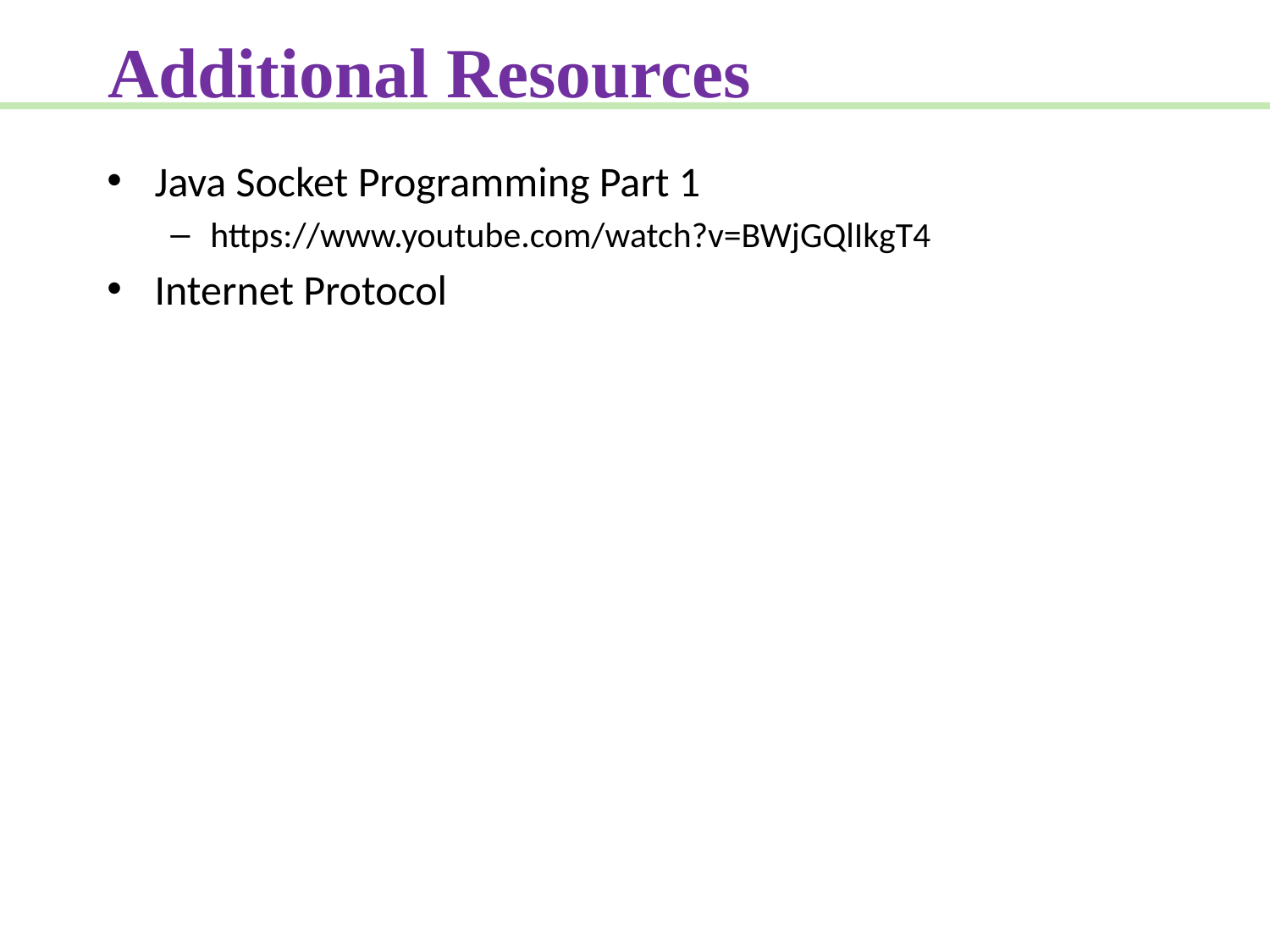

# Additional Resources
Java Socket Programming Part 1
https://www.youtube.com/watch?v=BWjGQlIkgT4
Internet Protocol